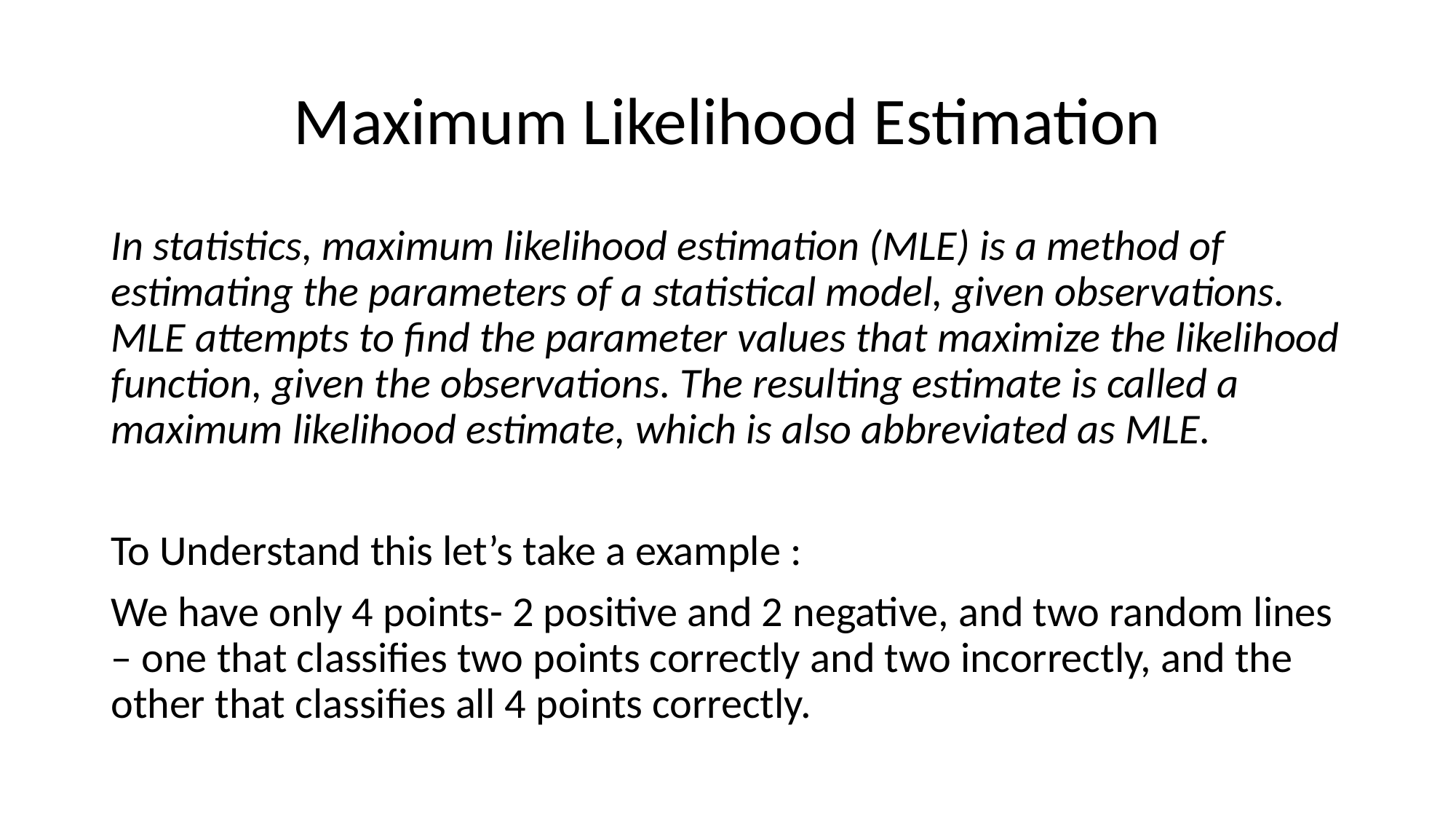

# Maximum Likelihood Estimation
In statistics, maximum likelihood estimation (MLE) is a method of estimating the parameters of a statistical model, given observations. MLE attempts to find the parameter values that maximize the likelihood function, given the observations. The resulting estimate is called a maximum likelihood estimate, which is also abbreviated as MLE.

To Understand this let’s take a example :
We have only 4 points- 2 positive and 2 negative, and two random lines – one that classifies two points correctly and two incorrectly, and the other that classifies all 4 points correctly.